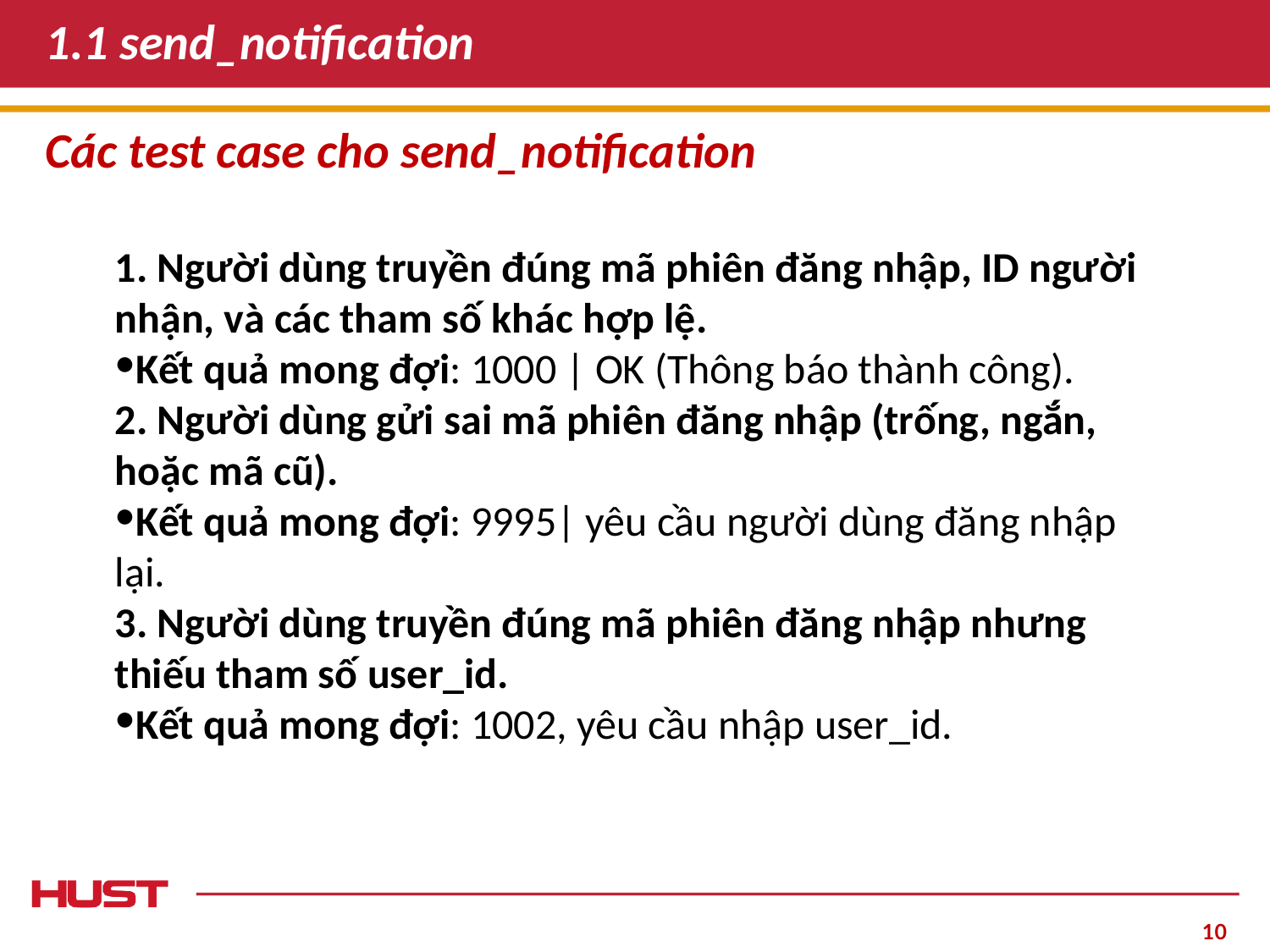

# 1.1 send_notification
Các test case cho send_notification

1. Người dùng truyền đúng mã phiên đăng nhập, ID người nhận, và các tham số khác hợp lệ.
Kết quả mong đợi: 1000 | OK (Thông báo thành công).
2. Người dùng gửi sai mã phiên đăng nhập (trống, ngắn, hoặc mã cũ).
Kết quả mong đợi: 9995| yêu cầu người dùng đăng nhập lại.
3. Người dùng truyền đúng mã phiên đăng nhập nhưng thiếu tham số user_id.
Kết quả mong đợi: 1002, yêu cầu nhập user_id.

10